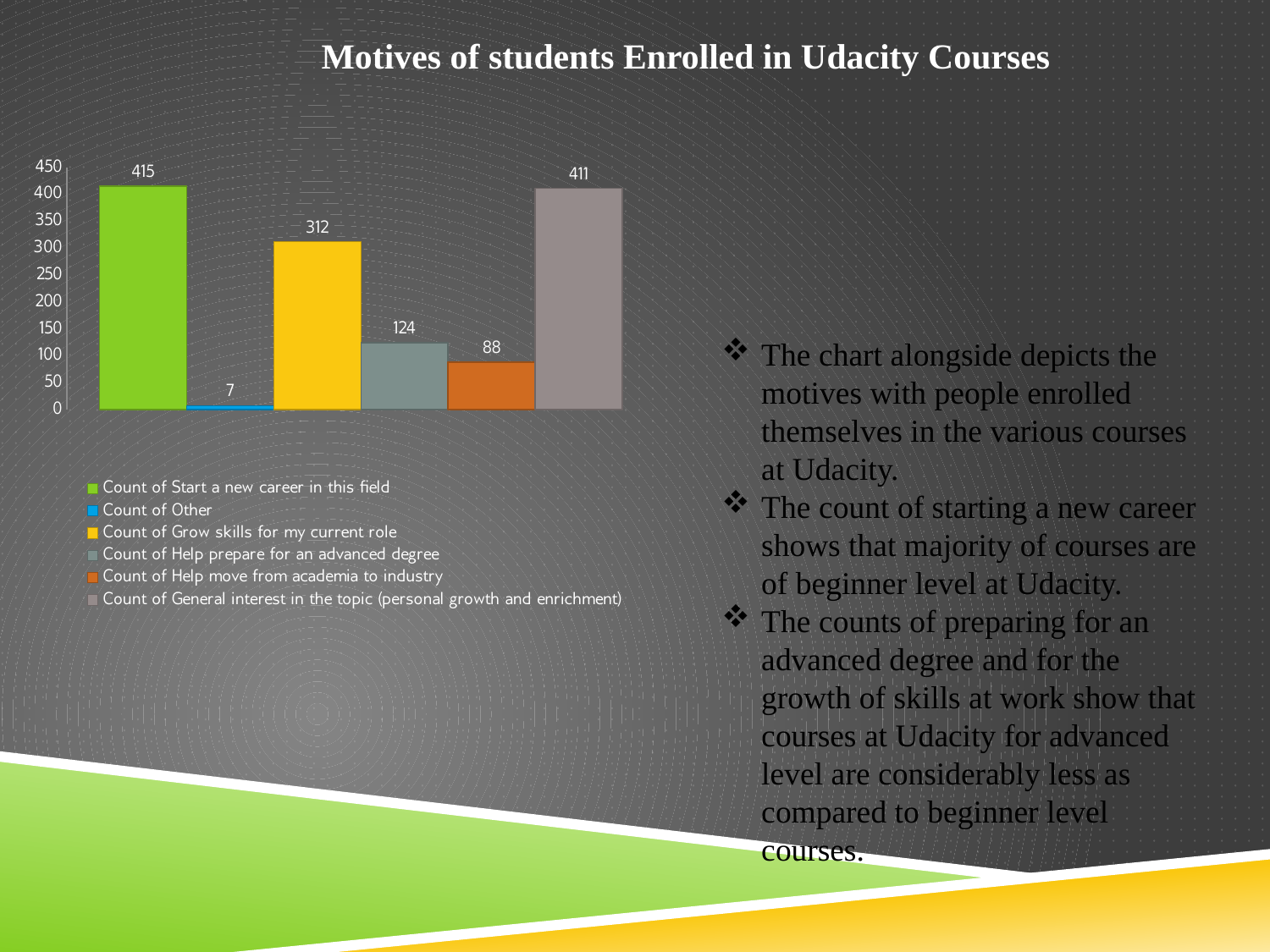

Motives of students Enrolled in Udacity Courses

### Chart

| Category | Count of Start a new career in this field | Count of Other | Count of Grow skills for my current role | Count of Help prepare for an advanced degree | Count of Help move from academia to industry | Count of General interest in the topic (personal growth and enrichment) |
|---|---|---|---|---|---|---|
| Total | 415.0 | 7.0 | 312.0 | 124.0 | 88.0 | 411.0 |
The chart alongside depicts the motives with people enrolled themselves in the various courses at Udacity.
The count of starting a new career shows that majority of courses are of beginner level at Udacity.
The counts of preparing for an advanced degree and for the growth of skills at work show that courses at Udacity for advanced level are considerably less as compared to beginner level courses.